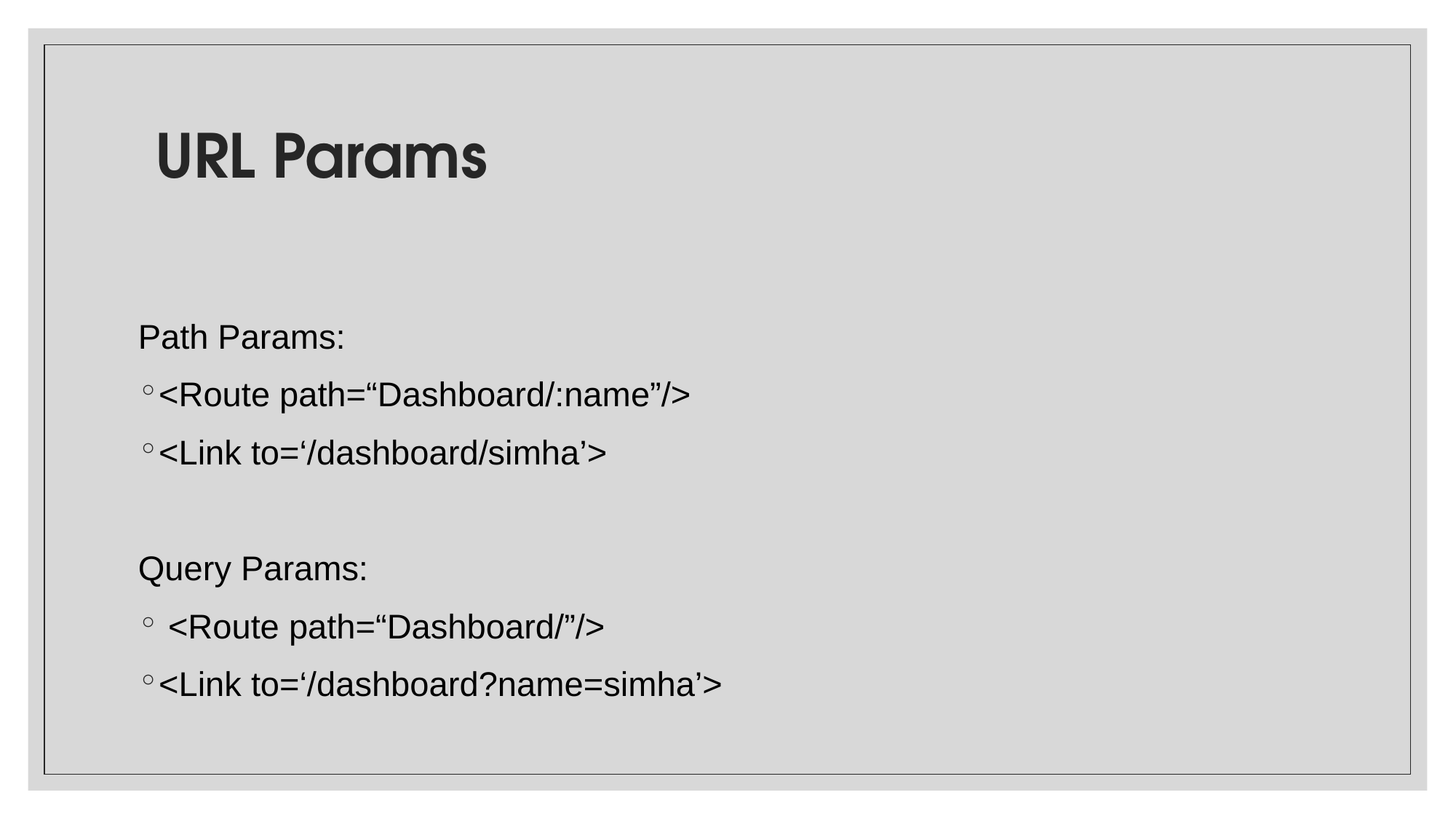

# URL Params

Path Params:
<Route path=“Dashboard/:name”/>
<Link to=‘/dashboard/simha’>

Query Params:
 <Route path=“Dashboard/”/>
<Link to=‘/dashboard?name=simha’>